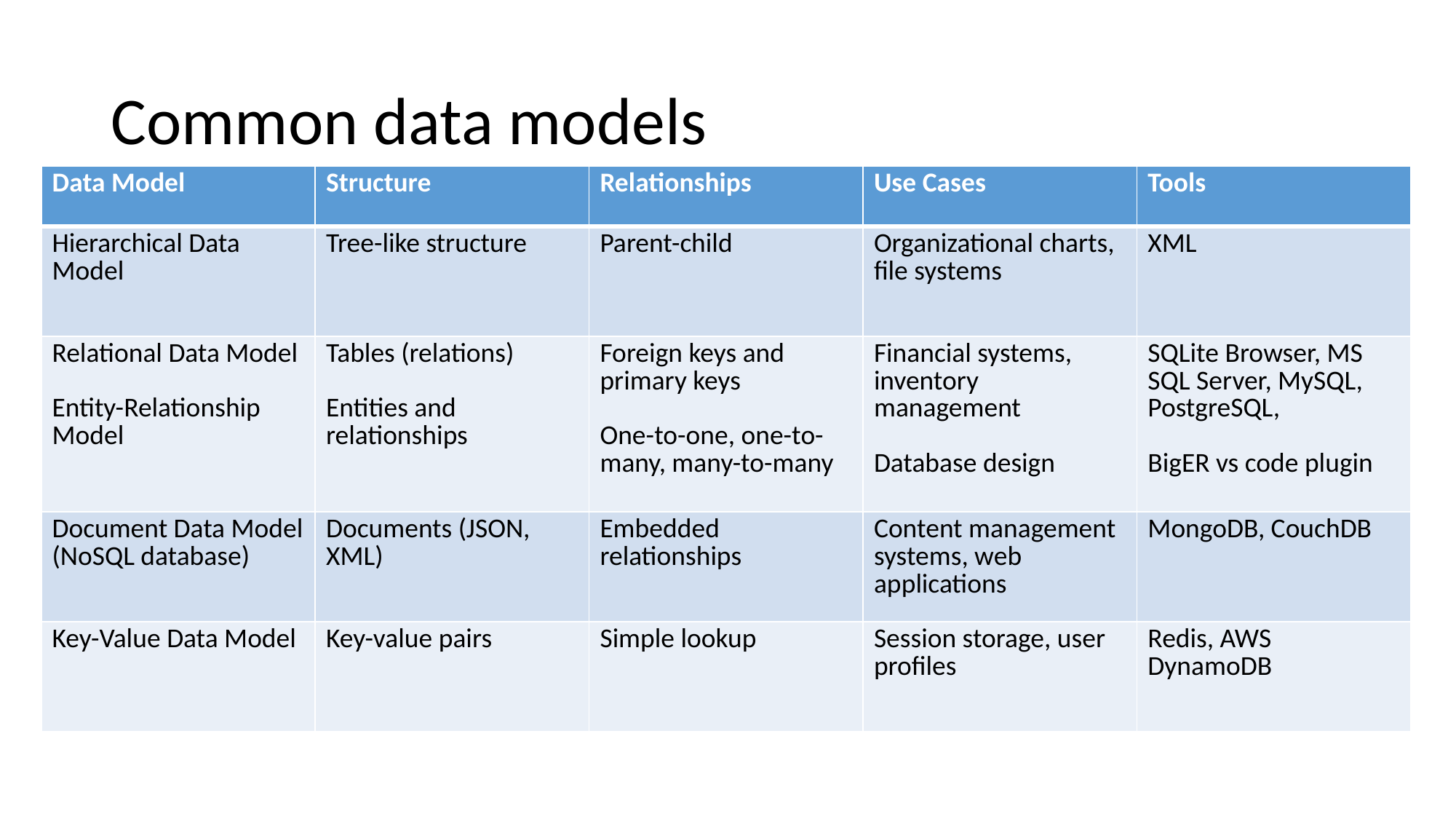

# Common data models
| Data Model | Structure | Relationships | Use Cases | Tools |
| --- | --- | --- | --- | --- |
| Hierarchical Data Model | Tree-like structure | Parent-child | Organizational charts, file systems | XML |
| Relational Data Model Entity-Relationship Model | Tables (relations) Entities and relationships | Foreign keys and primary keys One-to-one, one-to-many, many-to-many | Financial systems, inventory management Database design | SQLite Browser, MS SQL Server, MySQL, PostgreSQL, BigER vs code plugin |
| Document Data Model (NoSQL database) | Documents (JSON, XML) | Embedded relationships | Content management systems, web applications | MongoDB, CouchDB |
| Key-Value Data Model | Key-value pairs | Simple lookup | Session storage, user profiles | Redis, AWS DynamoDB |